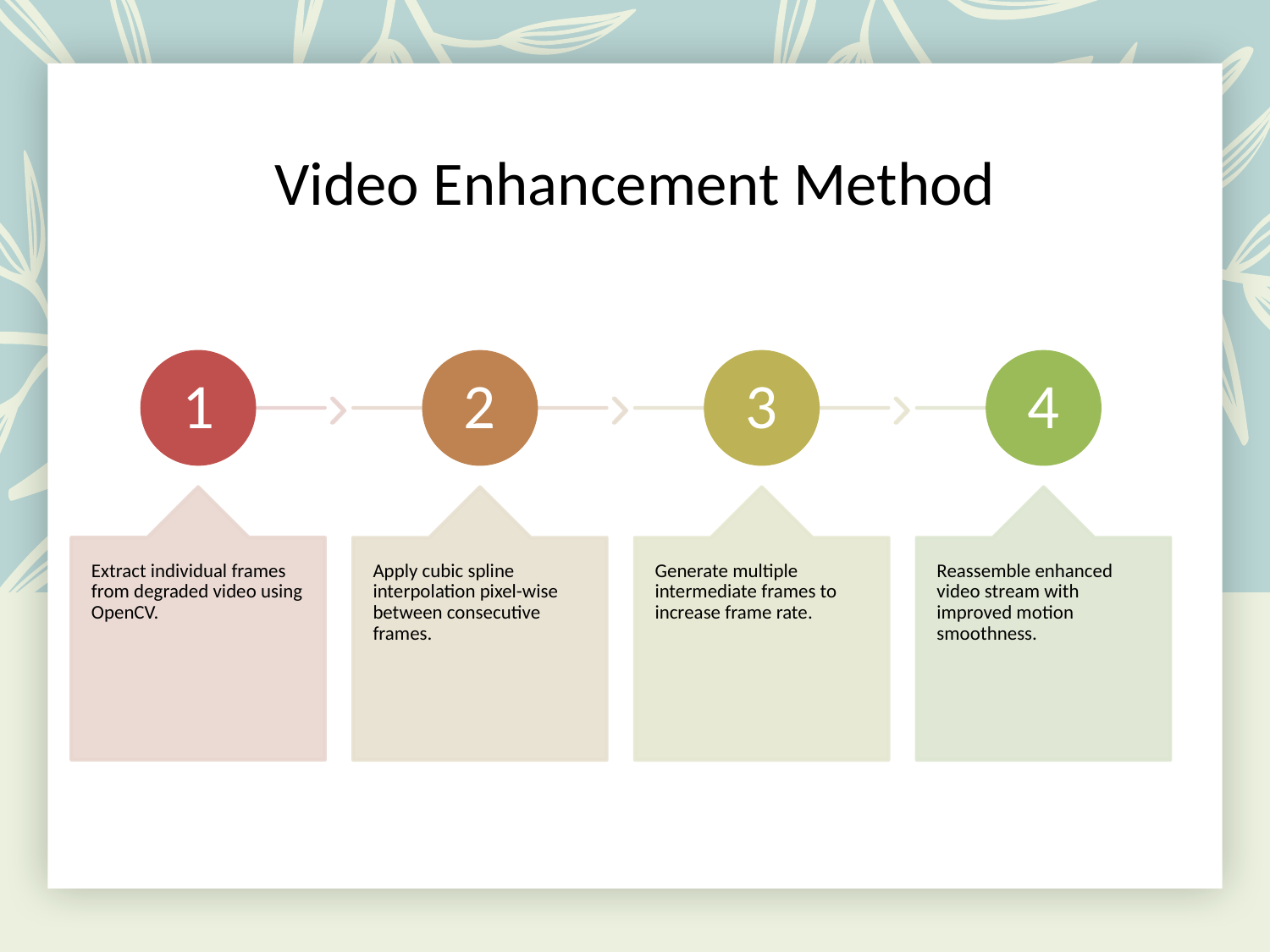

# Video Enhancement Method
1
Extract individual frames from degraded video using OpenCV.
2
Apply cubic spline interpolation pixel-wise between consecutive frames.
3
Generate multiple intermediate frames to increase frame rate.
4
Reassemble enhanced video stream with improved motion smoothness.